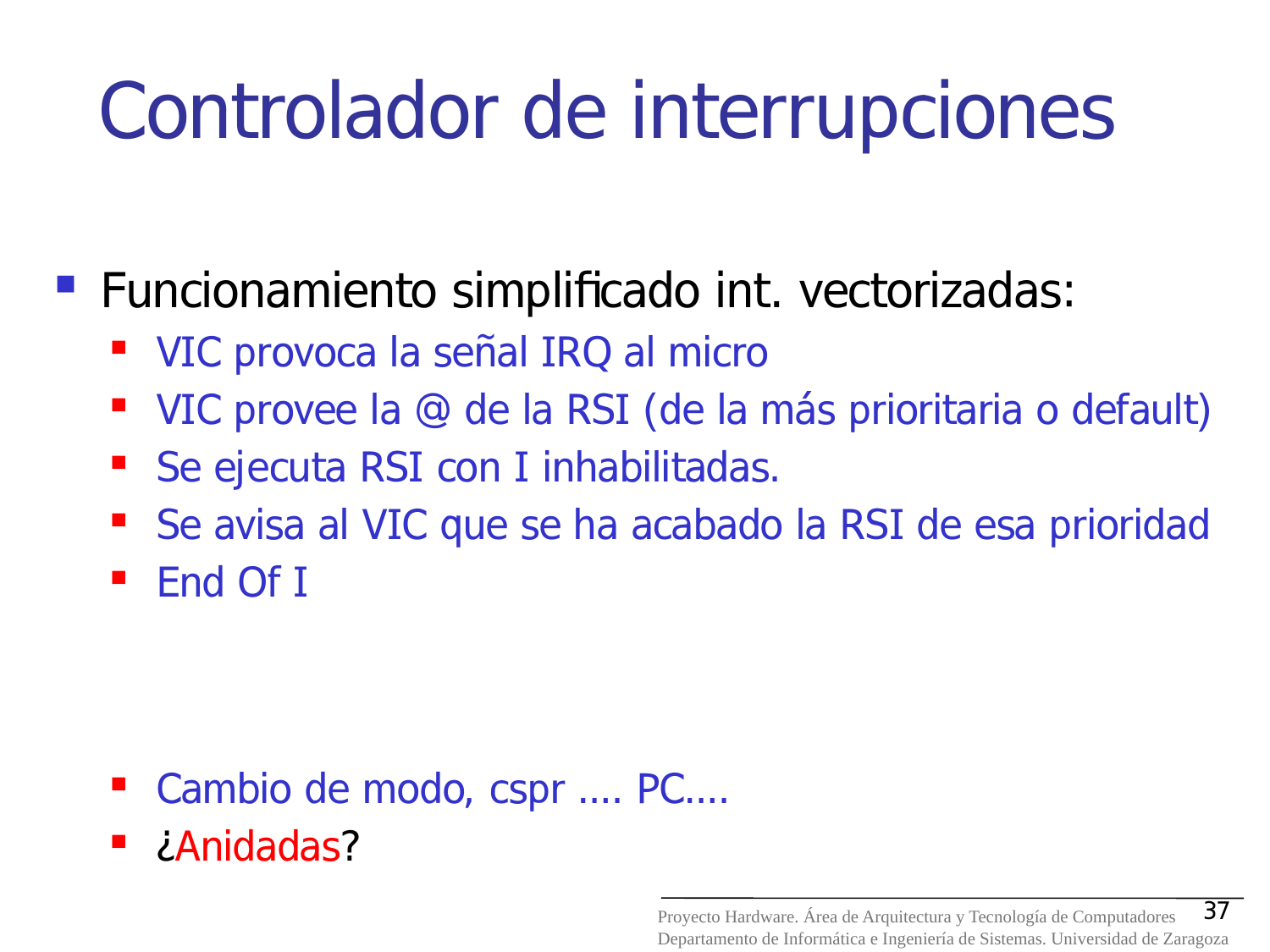

Controlador de interrupciones
Funcionamiento simplificado int. vectorizadas:
VIC provoca la señal IRQ al micro
VIC provee la @ de la RSI (de la más prioritaria o default)
Se ejecuta RSI con I inhabilitadas.
Se avisa al VIC que se ha acabado la RSI de esa prioridad
End Of I

Cambio de modo, cspr …. PC….
¿Anidadas?
37